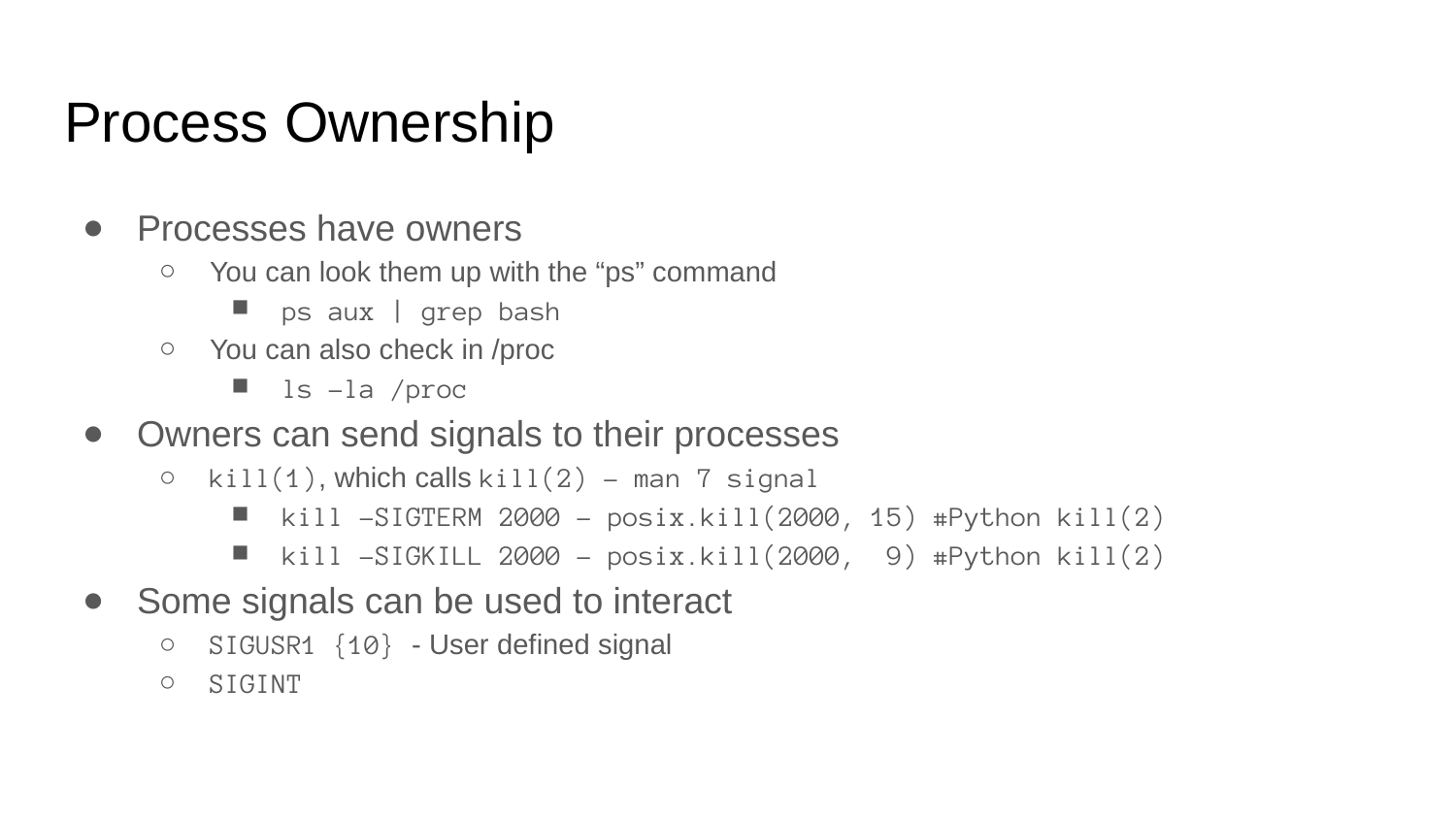

# Process Ownership
Processes have owners
You can look them up with the “ps” command
ps aux | grep bash
You can also check in /proc
ls -la /proc
Owners can send signals to their processes
kill(1), which calls kill(2) - man 7 signal
kill -SIGTERM 2000 - posix.kill(2000, 15) #Python kill(2)
kill -SIGKILL 2000 - posix.kill(2000,  9) #Python kill(2)
Some signals can be used to interact
SIGUSR1 {10} - User defined signal
SIGINT